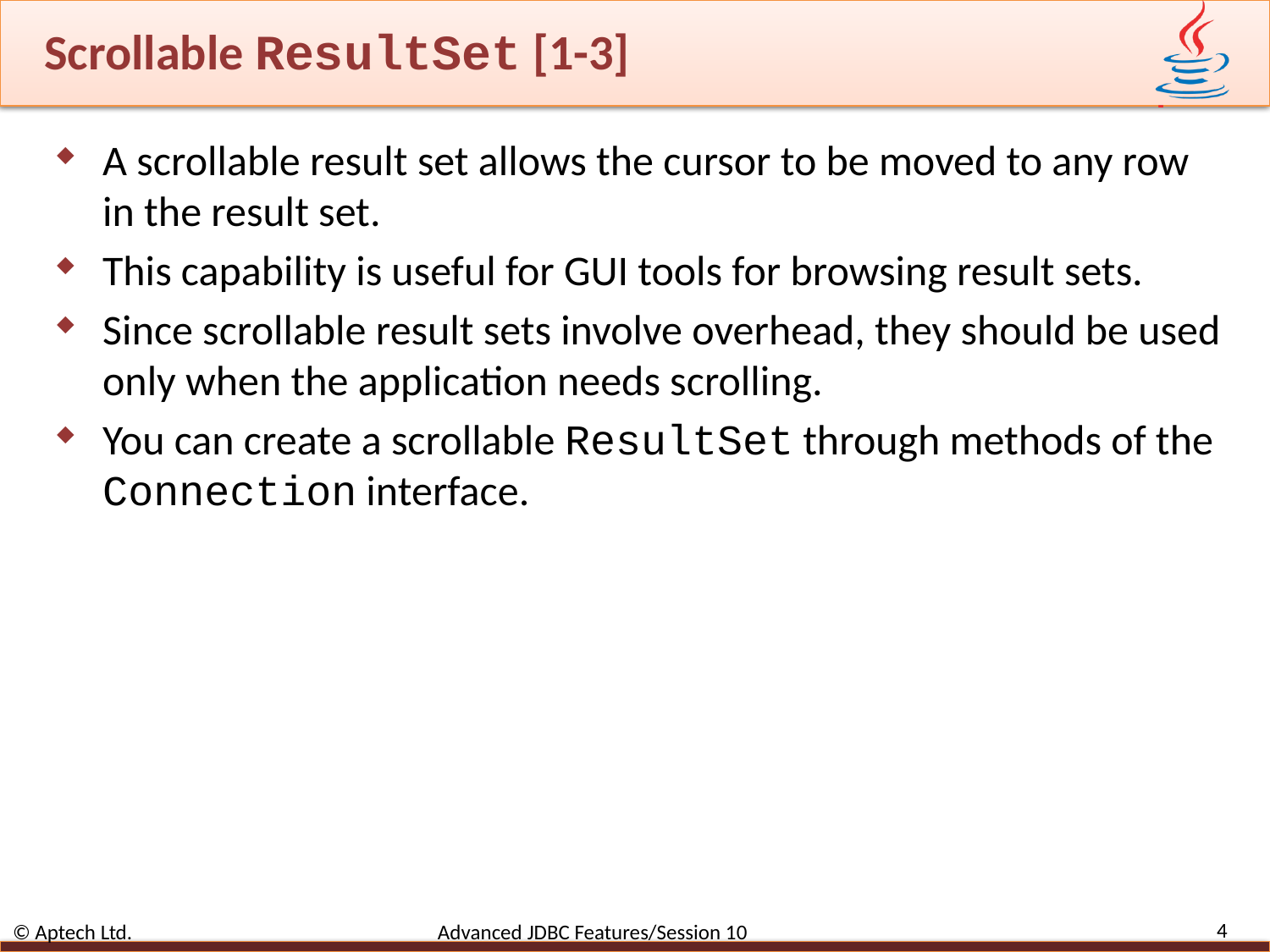

# Scrollable ResultSet [1-3]
A scrollable result set allows the cursor to be moved to any row in the result set.
This capability is useful for GUI tools for browsing result sets.
Since scrollable result sets involve overhead, they should be used only when the application needs scrolling.
You can create a scrollable ResultSet through methods of the Connection interface.
4
© Aptech Ltd.                                                               Advanced JDBC Features/Session 10